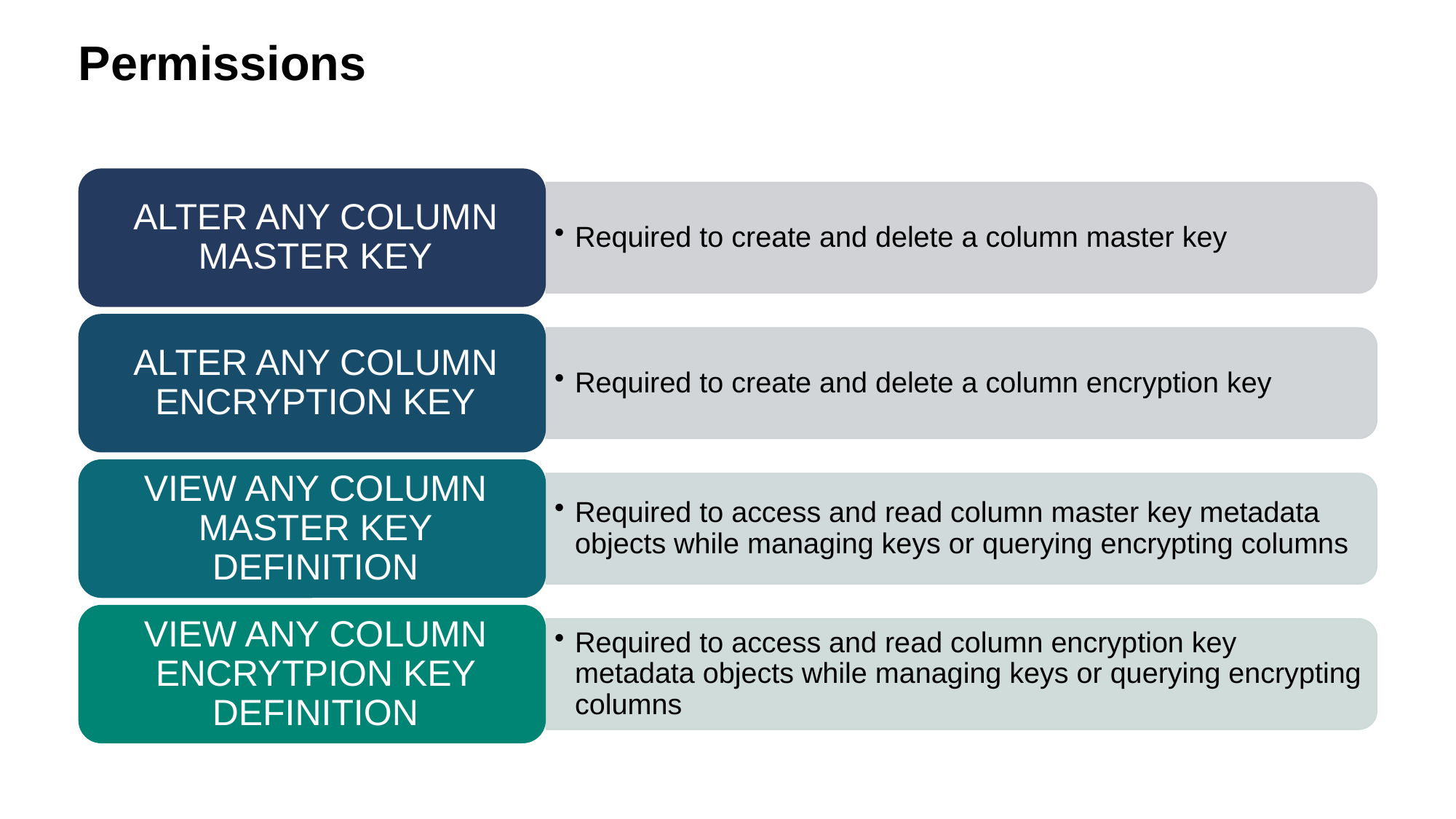

# Permissions
Required to create and delete a column master key
ALTER ANY COLUMN MASTER KEY
Required to create and delete a column encryption key
ALTER ANY COLUMN ENCRYPTION KEY
Required to access and read column master key metadata objects while managing keys or querying encrypting columns
VIEW ANY COLUMN MASTER KEY DEFINITION
Required to access and read column encryption key metadata objects while managing keys or querying encrypting columns
VIEW ANY COLUMN ENCRYTPION KEY DEFINITION